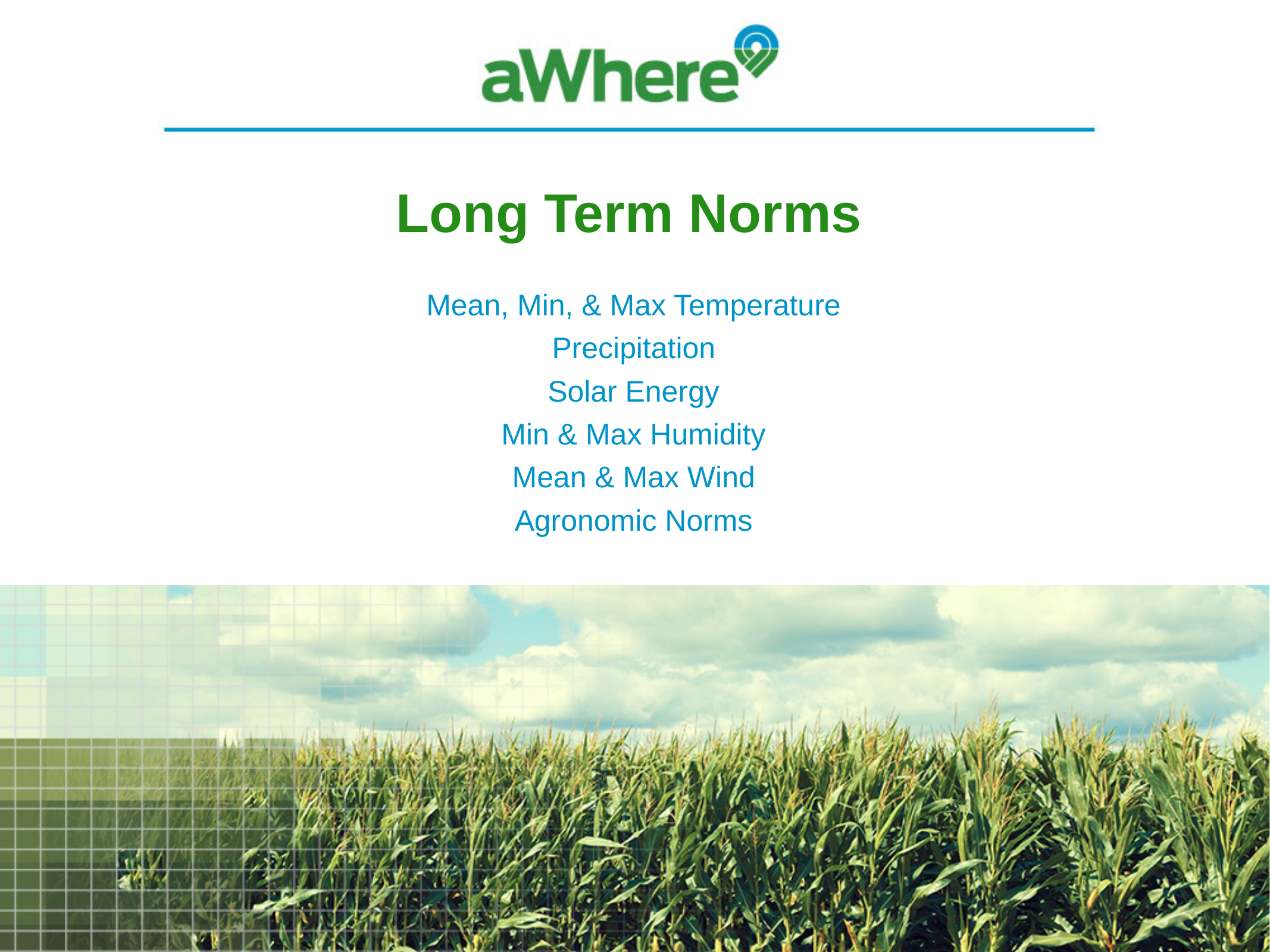

Long Term Norms
Mean, Min, & Max Temperature
Precipitation
Solar Energy
Min & Max Humidity
Mean & Max Wind
Agronomic Norms